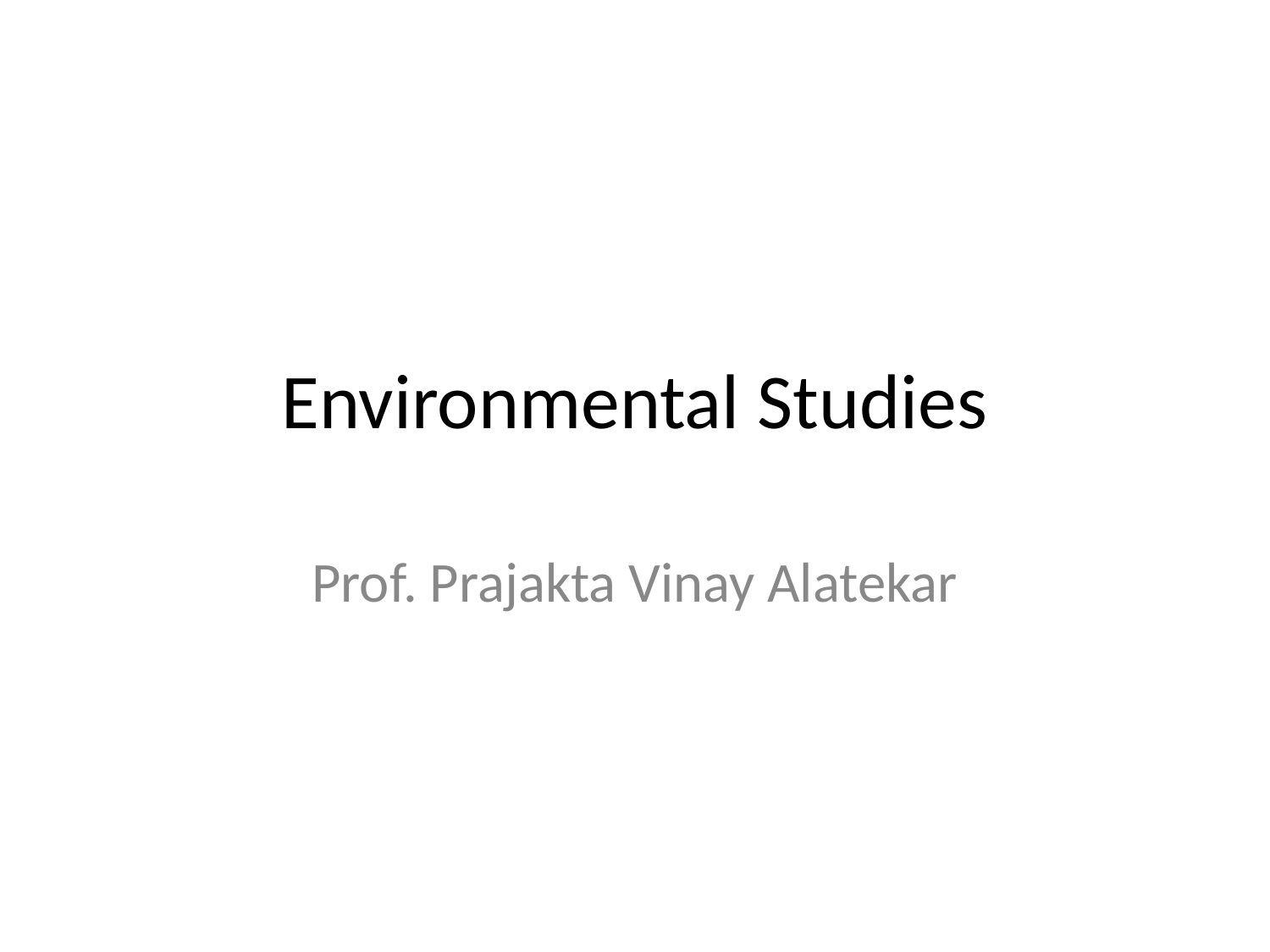

# Environmental Studies
Prof. Prajakta Vinay Alatekar